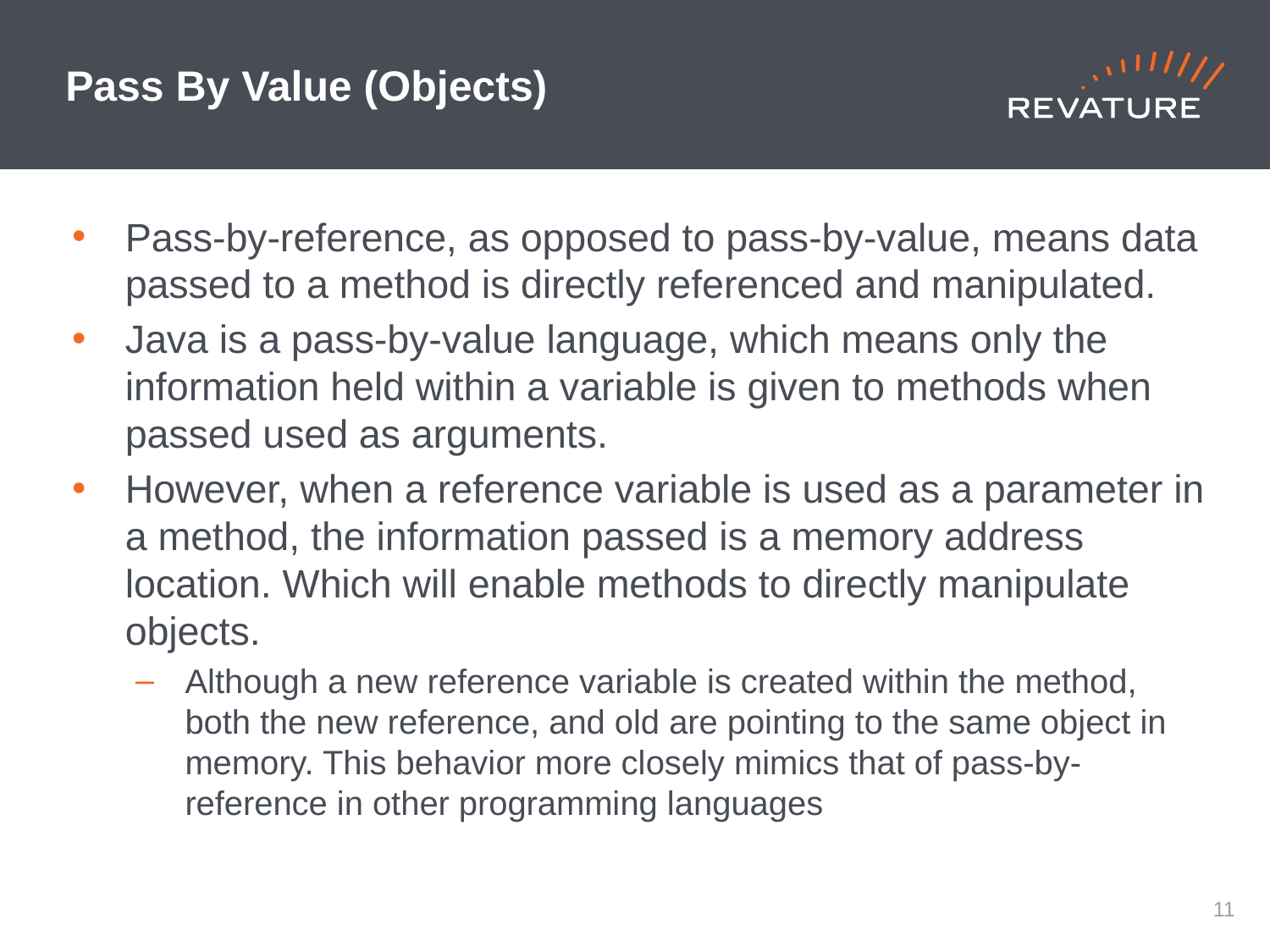

# Pass By Value (Objects)
Pass-by-reference, as opposed to pass-by-value, means data passed to a method is directly referenced and manipulated.
Java is a pass-by-value language, which means only the information held within a variable is given to methods when passed used as arguments.
However, when a reference variable is used as a parameter in a method, the information passed is a memory address location. Which will enable methods to directly manipulate objects.
Although a new reference variable is created within the method, both the new reference, and old are pointing to the same object in memory. This behavior more closely mimics that of pass-by-reference in other programming languages
11